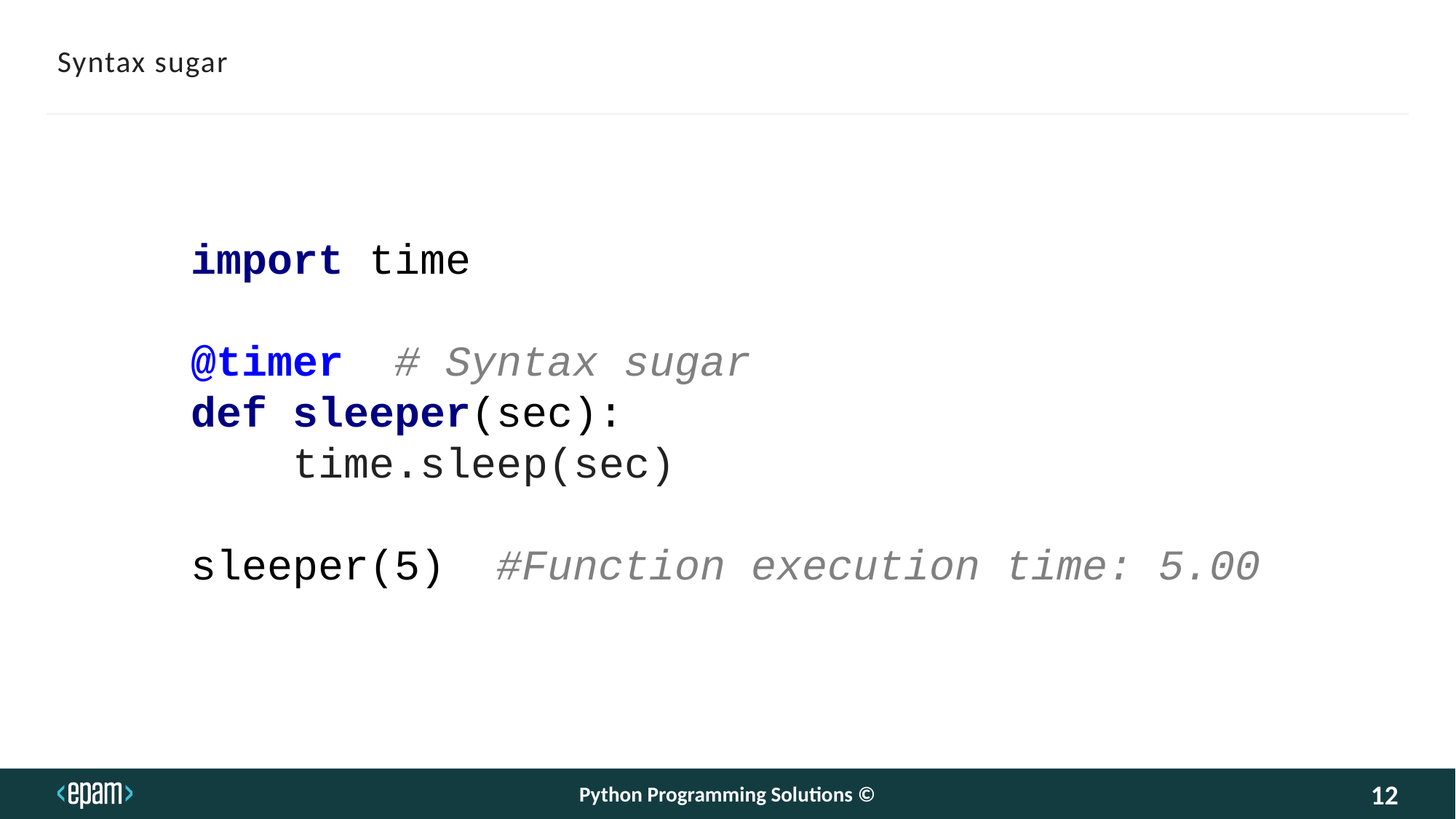

# Syntax sugar

import time

@timer  # Syntax sugar
def sleeper(sec):
    time.sleep(sec)
sleeper(5)  #Function execution time: 5.00
Python Programming Solutions ©
12